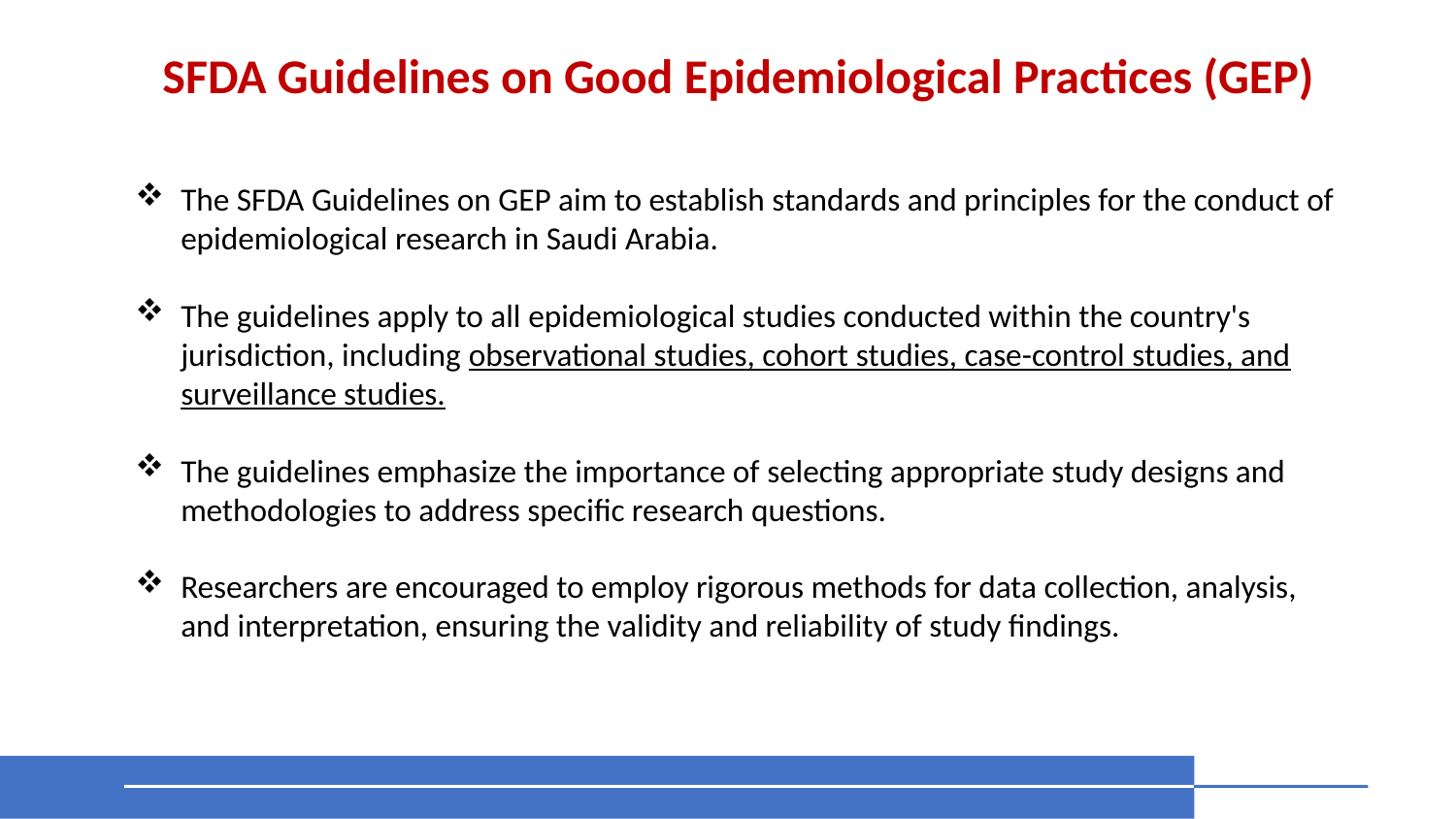

# SFDA Guidelines on Good Epidemiological Practices (GEP)
The SFDA Guidelines on GEP aim to establish standards and principles for the conduct of epidemiological research in Saudi Arabia.

The guidelines apply to all epidemiological studies conducted within the country's jurisdiction, including observational studies, cohort studies, case-control studies, and surveillance studies.

The guidelines emphasize the importance of selecting appropriate study designs and methodologies to address specific research questions.

Researchers are encouraged to employ rigorous methods for data collection, analysis, and interpretation, ensuring the validity and reliability of study findings.